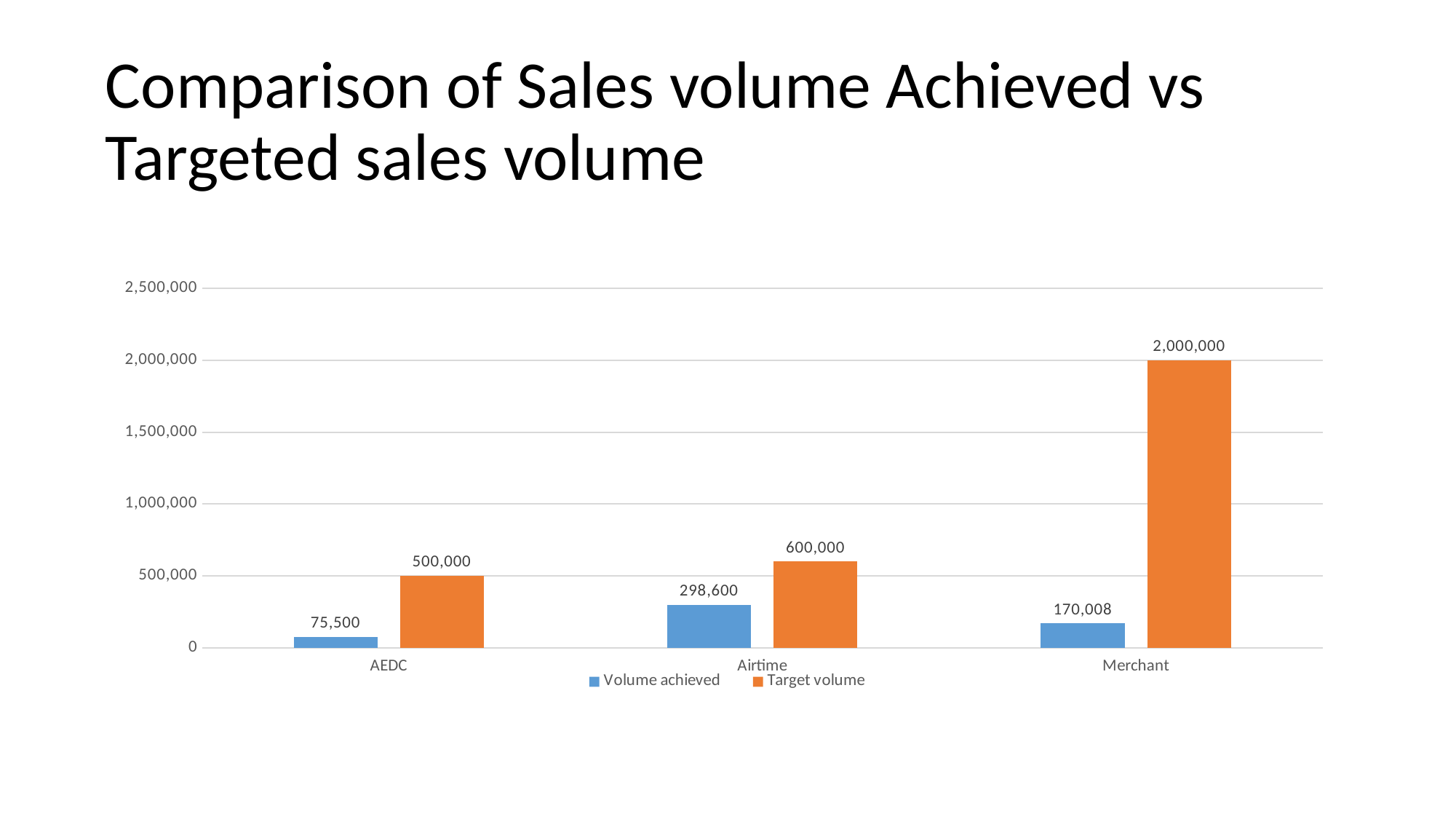

# Comparison of Sales volume Achieved vs Targeted sales volume

### Chart

| Category | Volume achieved | Target volume |
|---|---|---|
| AEDC | 75500.0 | 500000.0 |
| Airtime | 298600.0 | 600000.0 |
| Merchant | 170008.0 | 2000000.0 |